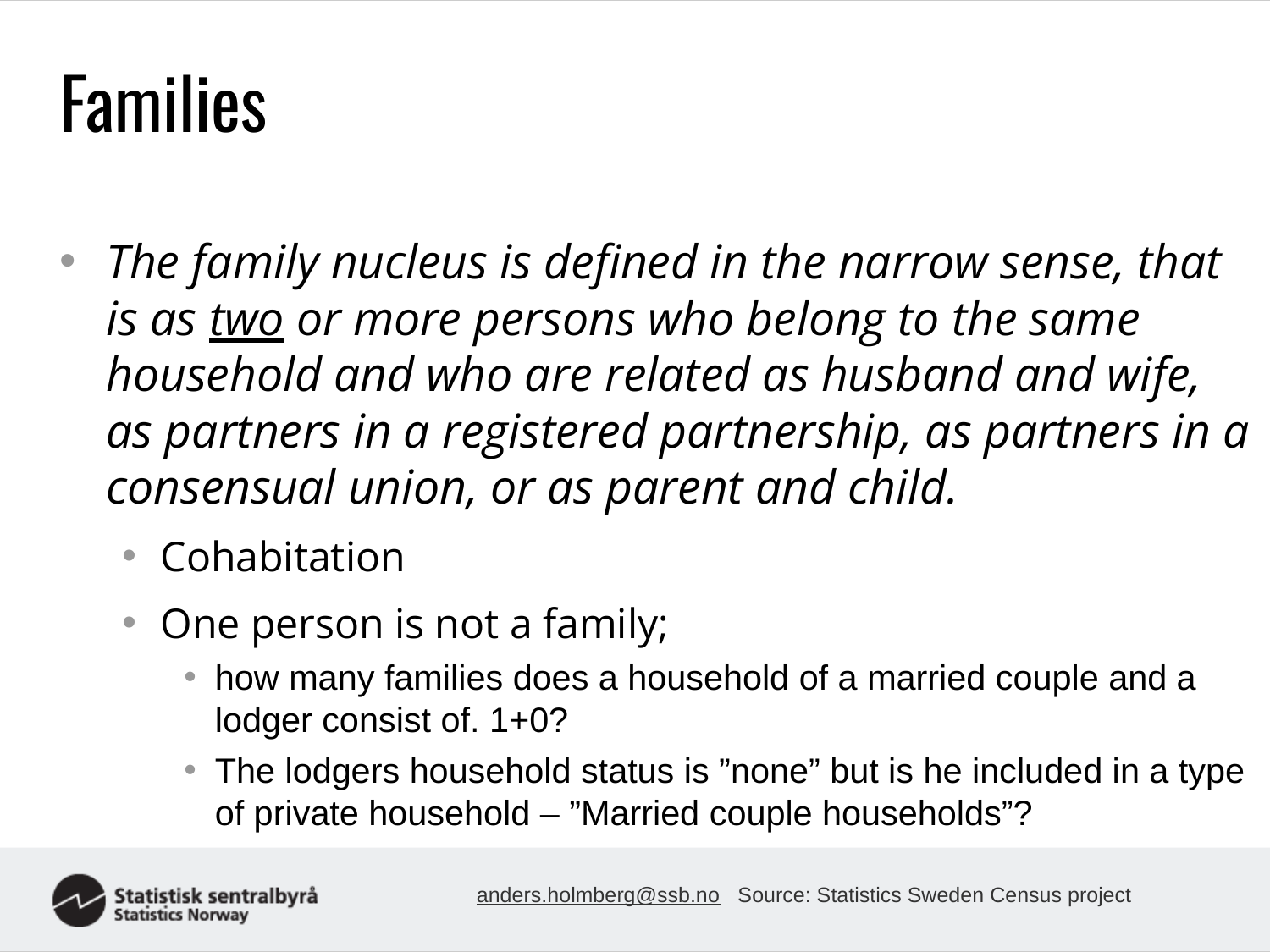

# Families
The family nucleus is defined in the narrow sense, that is as two or more persons who belong to the same household and who are related as husband and wife, as partners in a registered partnership, as partners in a consensual union, or as parent and child.
Cohabitation
One person is not a family;
how many families does a household of a married couple and a lodger consist of. 1+0?
The lodgers household status is ”none” but is he included in a type of private household – ”Married couple households”?

anders.holmberg@ssb.no   Source: Statistics Sweden Census project